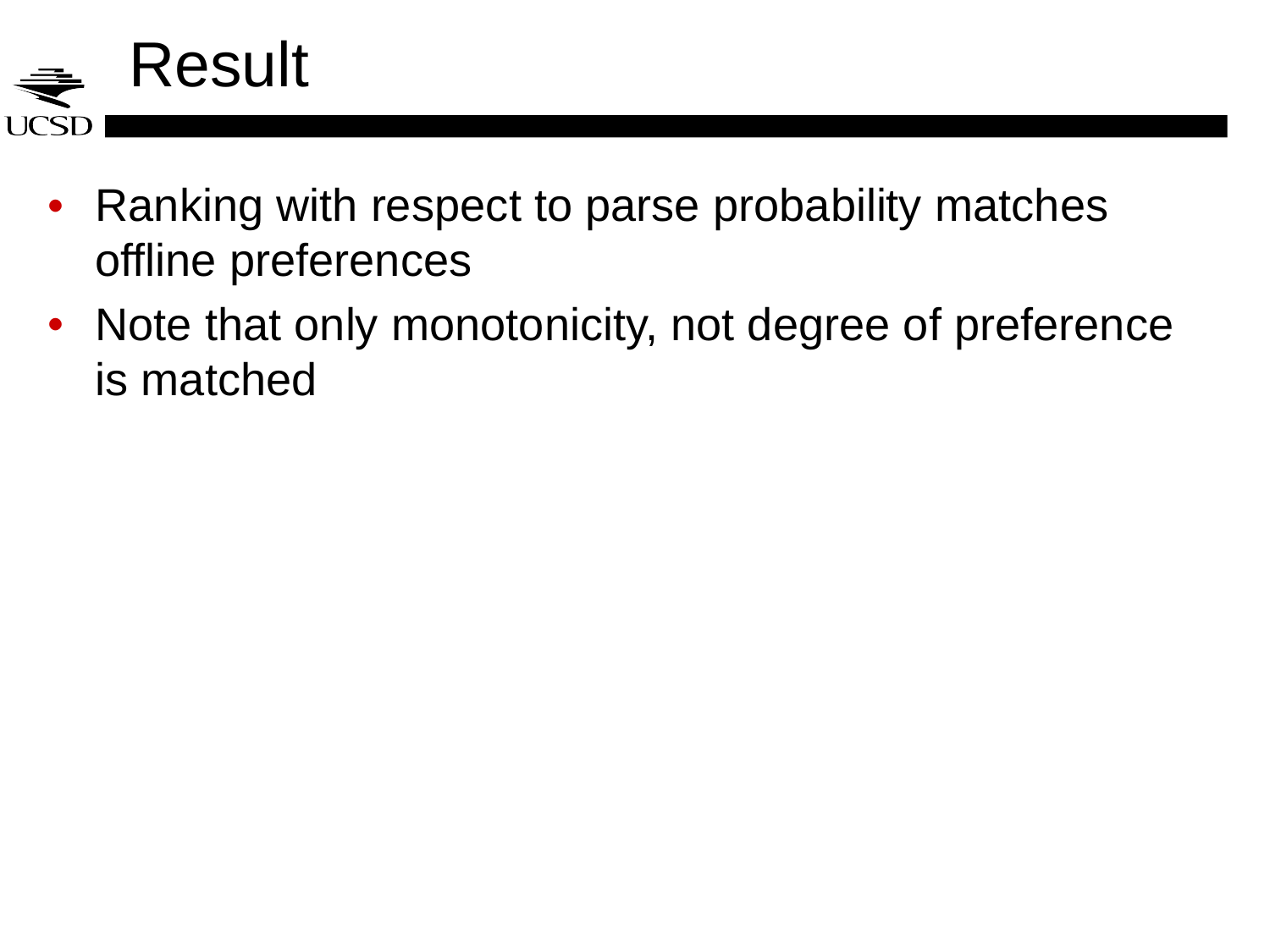

# Result
Ranking with respect to parse probability matches offline preferences
Note that only monotonicity, not degree of preference is matched